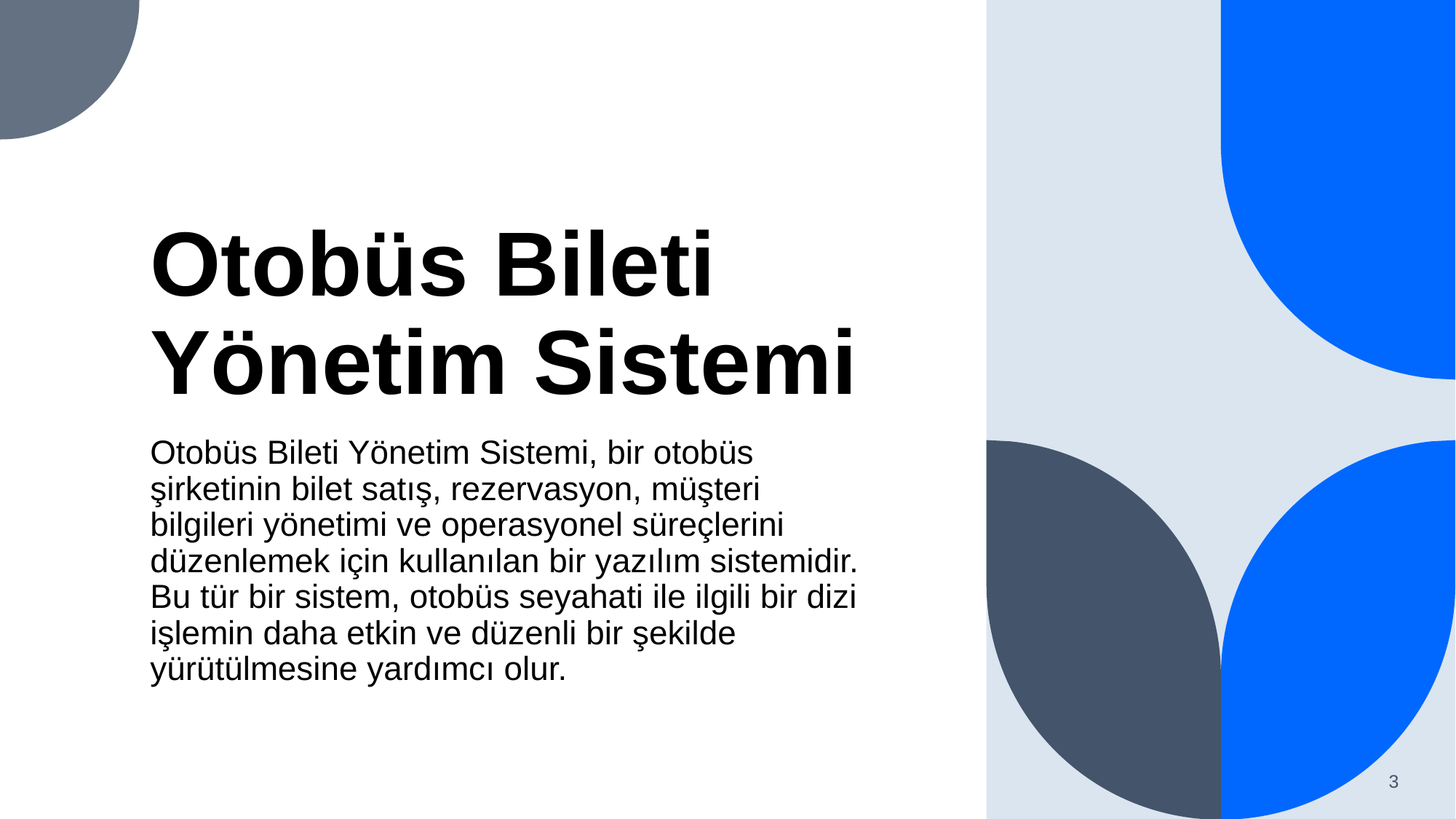

# Otobüs Bileti Yönetim Sistemi
Otobüs Bileti Yönetim Sistemi, bir otobüs şirketinin bilet satış, rezervasyon, müşteri bilgileri yönetimi ve operasyonel süreçlerini düzenlemek için kullanılan bir yazılım sistemidir. Bu tür bir sistem, otobüs seyahati ile ilgili bir dizi işlemin daha etkin ve düzenli bir şekilde yürütülmesine yardımcı olur.
3